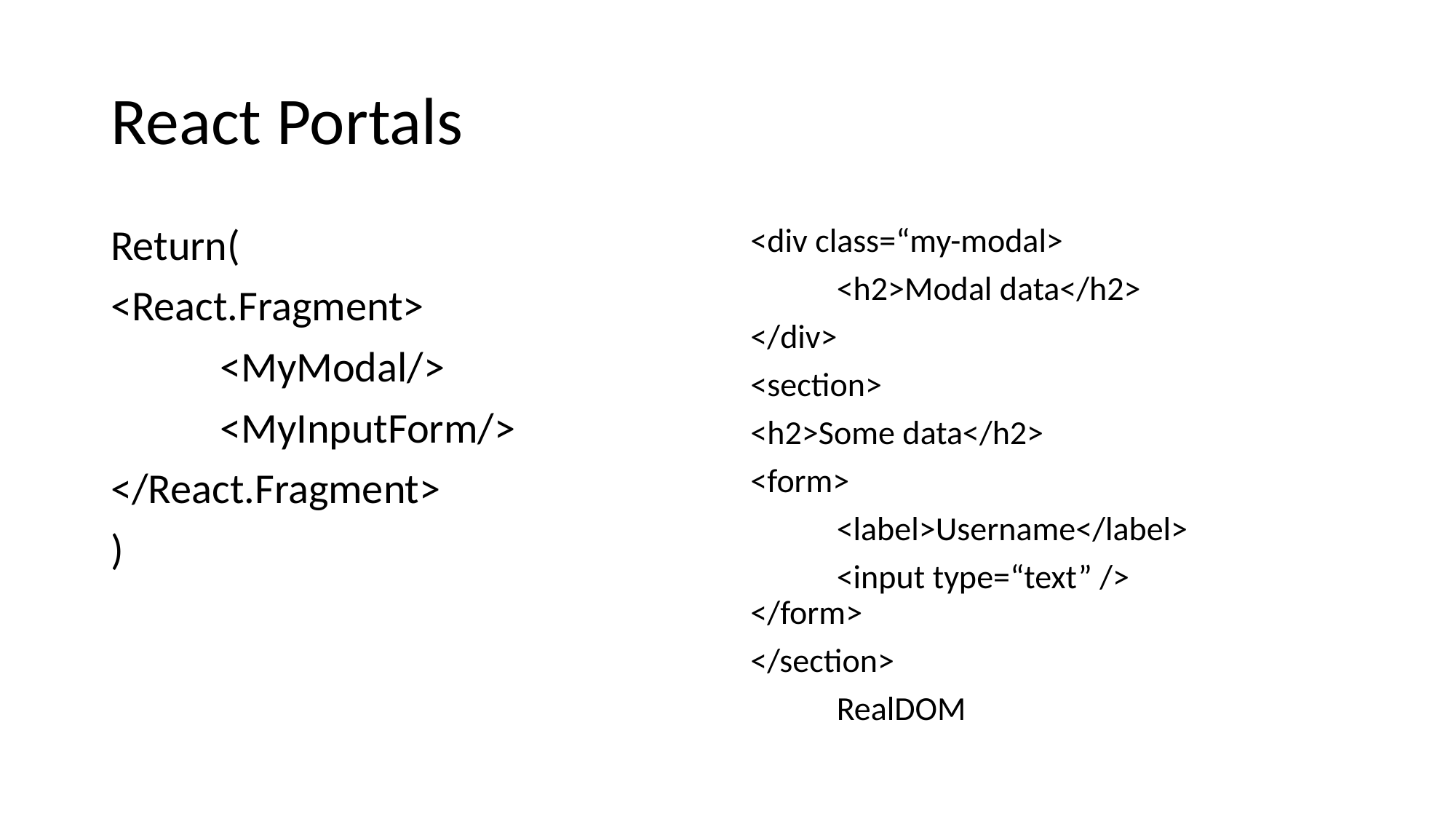

# React Portals
Return(
<React.Fragment>
	<MyModal/>
	<MyInputForm/>
</React.Fragment>
)
<div class=“my-modal>
	<h2>Modal data</h2>
</div>
<section>
<h2>Some data</h2>
<form>
	<label>Username</label>
	<input type=“text” />
</form>
</section>
		RealDOM